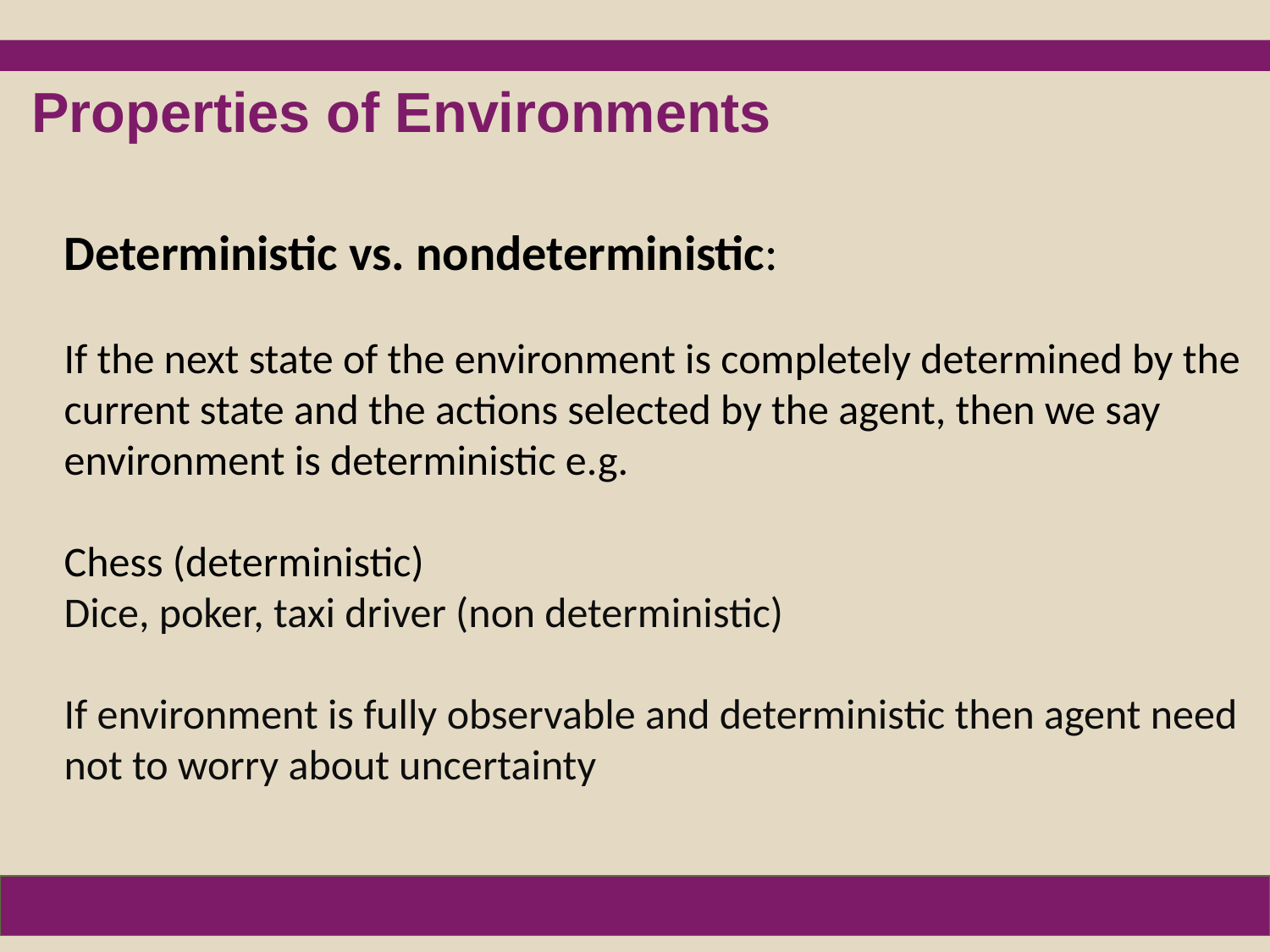

Properties of Environments

Deterministic vs. nondeterministic:

If the next state of the environment is completely determined by the current state and the actions selected by the agent, then we say environment is deterministic e.g.

Chess (deterministic)
Dice, poker, taxi driver (non deterministic)

If environment is fully observable and deterministic then agent need not to worry about uncertainty